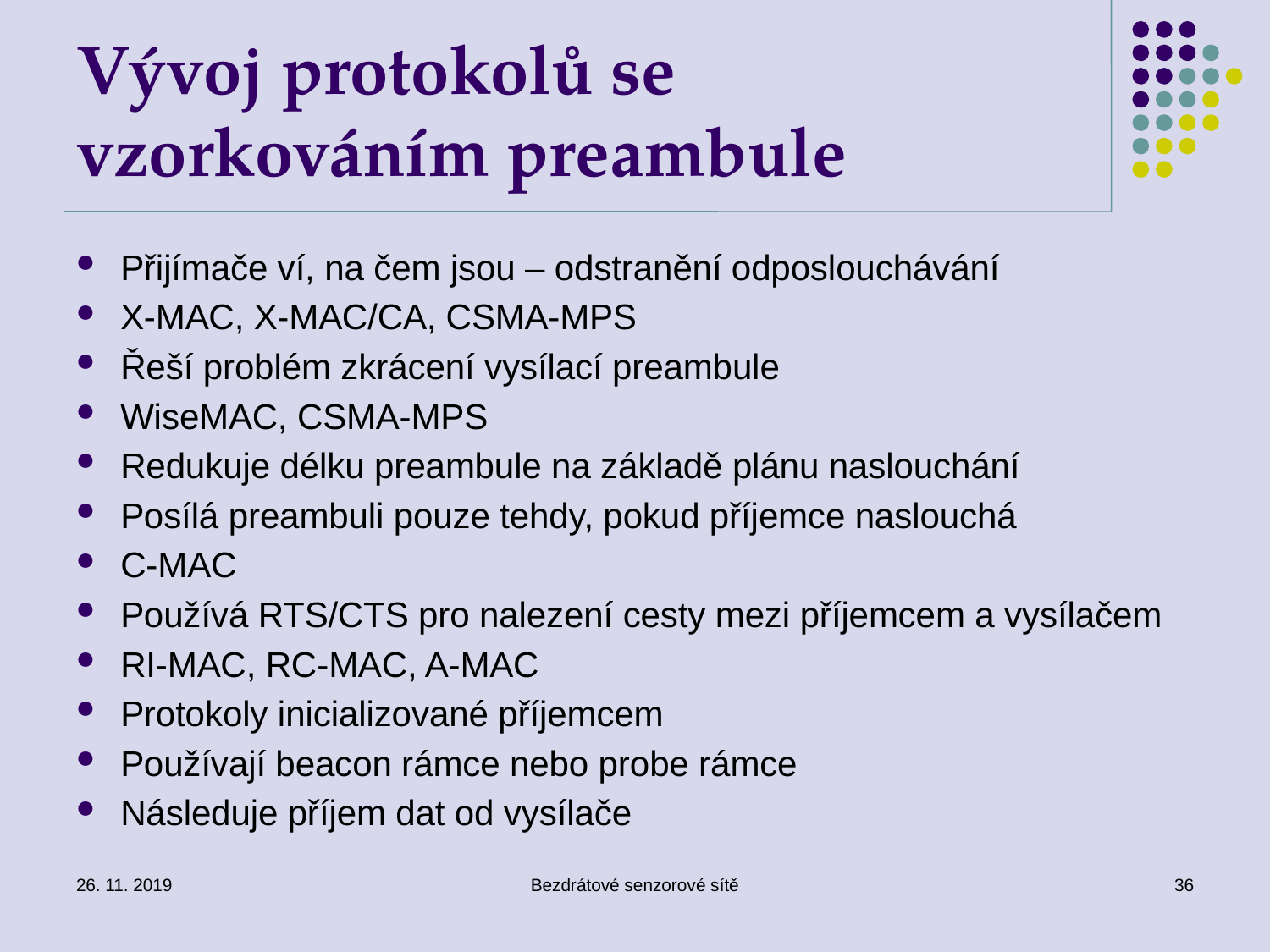

# Vývoj protokolů se vzorkováním preambule
Přijímače ví, na čem jsou – odstranění odposlouchávání
X-MAC, X-MAC/CA, CSMA-MPS
Řeší problém zkrácení vysílací preambule
WiseMAC, CSMA-MPS
Redukuje délku preambule na základě plánu naslouchání
Posílá preambuli pouze tehdy, pokud příjemce naslouchá
C-MAC
Používá RTS/CTS pro nalezení cesty mezi příjemcem a vysílačem
RI-MAC, RC-MAC, A-MAC
Protokoly inicializované příjemcem
Používají beacon rámce nebo probe rámce
Následuje příjem dat od vysílače

26. 11. 2019
Bezdrátové senzorové sítě
36